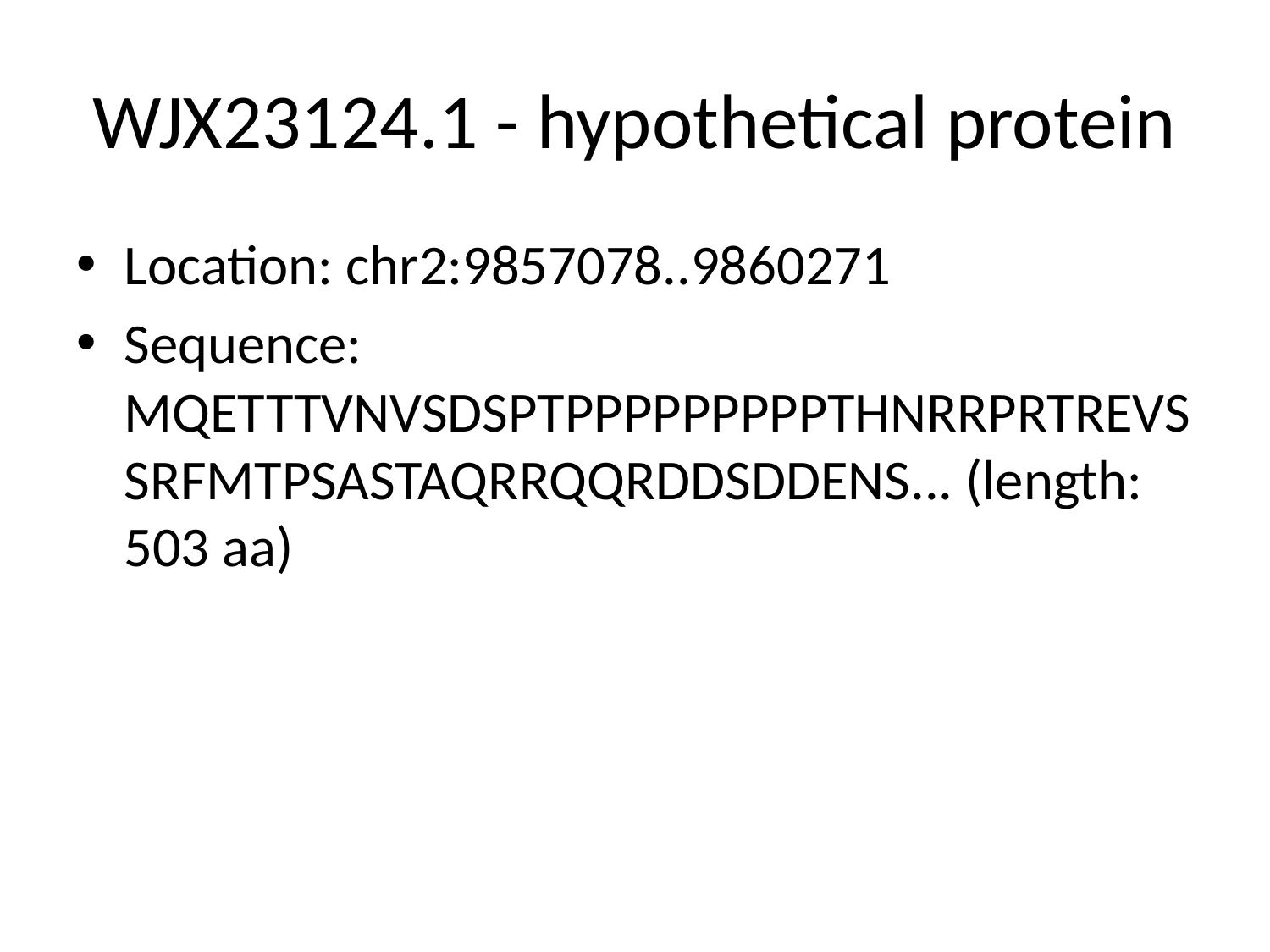

# WJX23124.1 - hypothetical protein
Location: chr2:9857078..9860271
Sequence: MQETTTVNVSDSPTPPPPPPPPPTHNRRPRTREVSSRFMTPSASTAQRRQQRDDSDDENS... (length: 503 aa)